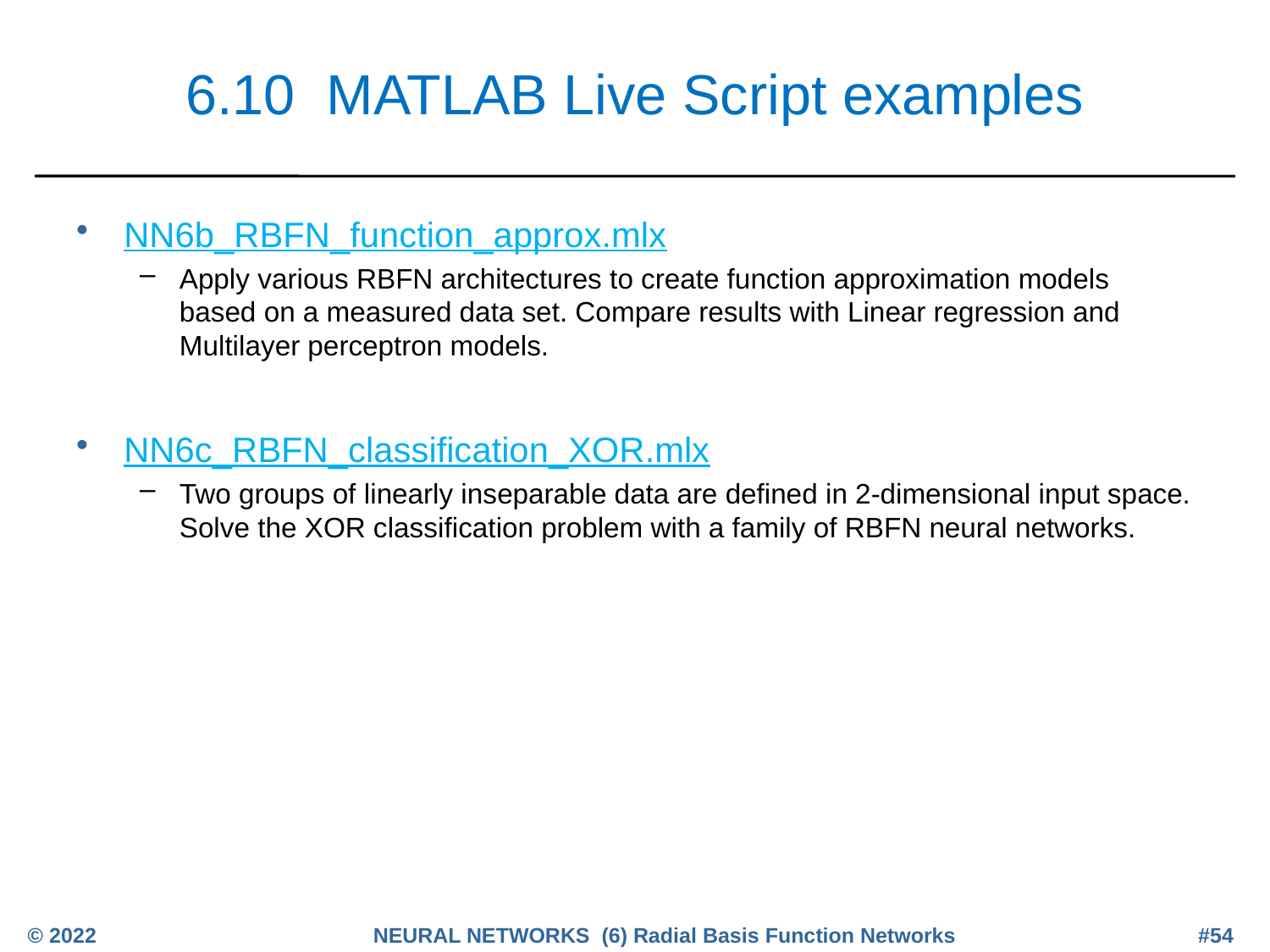

# 6.10  MATLAB Live Script examples

NN6b_RBFN_function_approx.mlx
Apply various RBFN architectures to create function approximation models based on a measured data set. Compare results with Linear regression and Multilayer perceptron models.

NN6c_RBFN_classification_XOR.mlx
Two groups of linearly inseparable data are defined in 2-dimensional input space. Solve the XOR classification problem with a family of RBFN neural networks.

© 2022
NEURAL NETWORKS  (6) Radial Basis Function Networks
#54